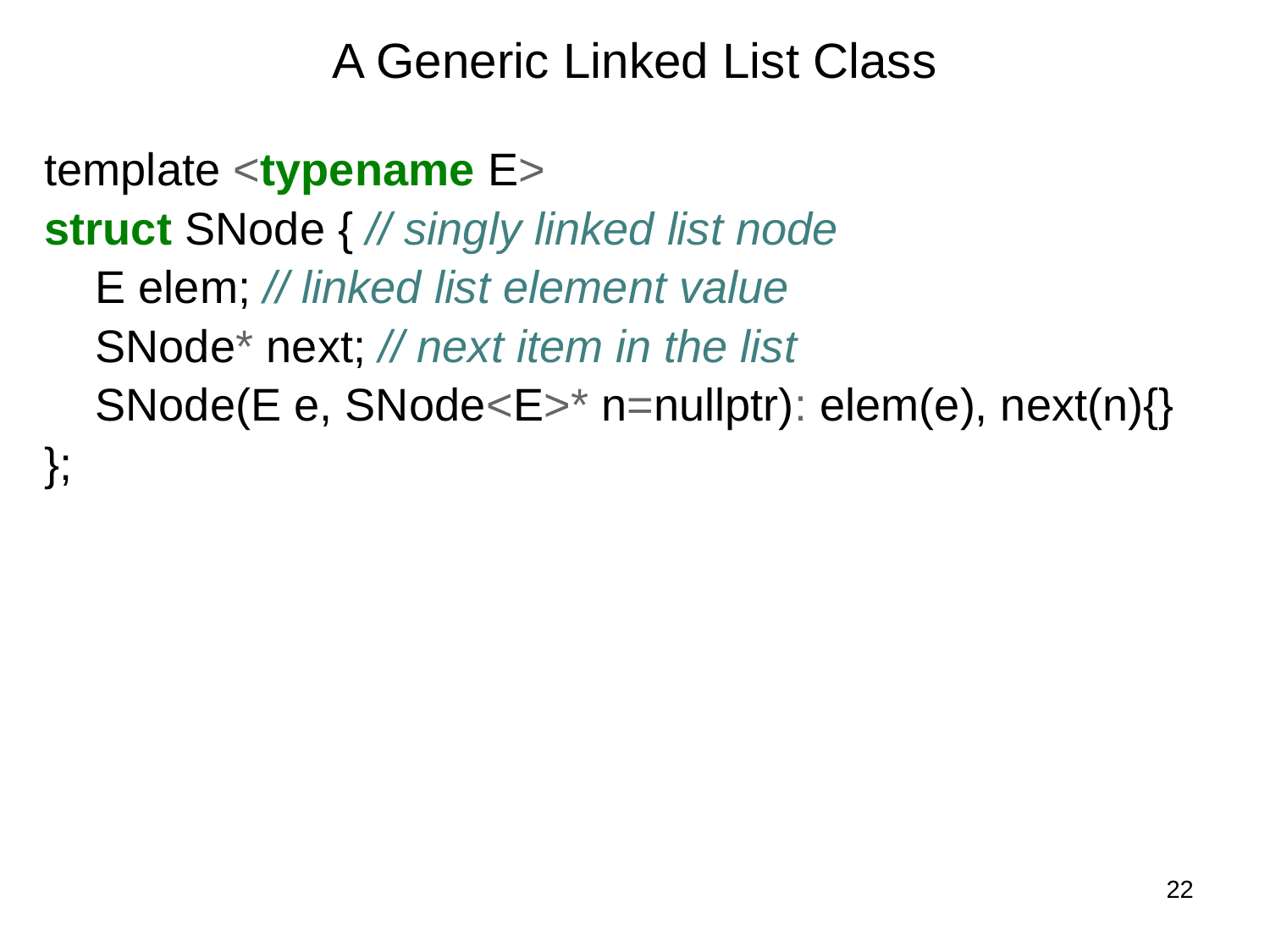

# A Generic Linked List Class
template <typename E>
struct SNode { // singly linked list node
    E elem; // linked list element value
    SNode* next; // next item in the list
    SNode(E e, SNode<E>* n=nullptr): elem(e), next(n){}
};

22